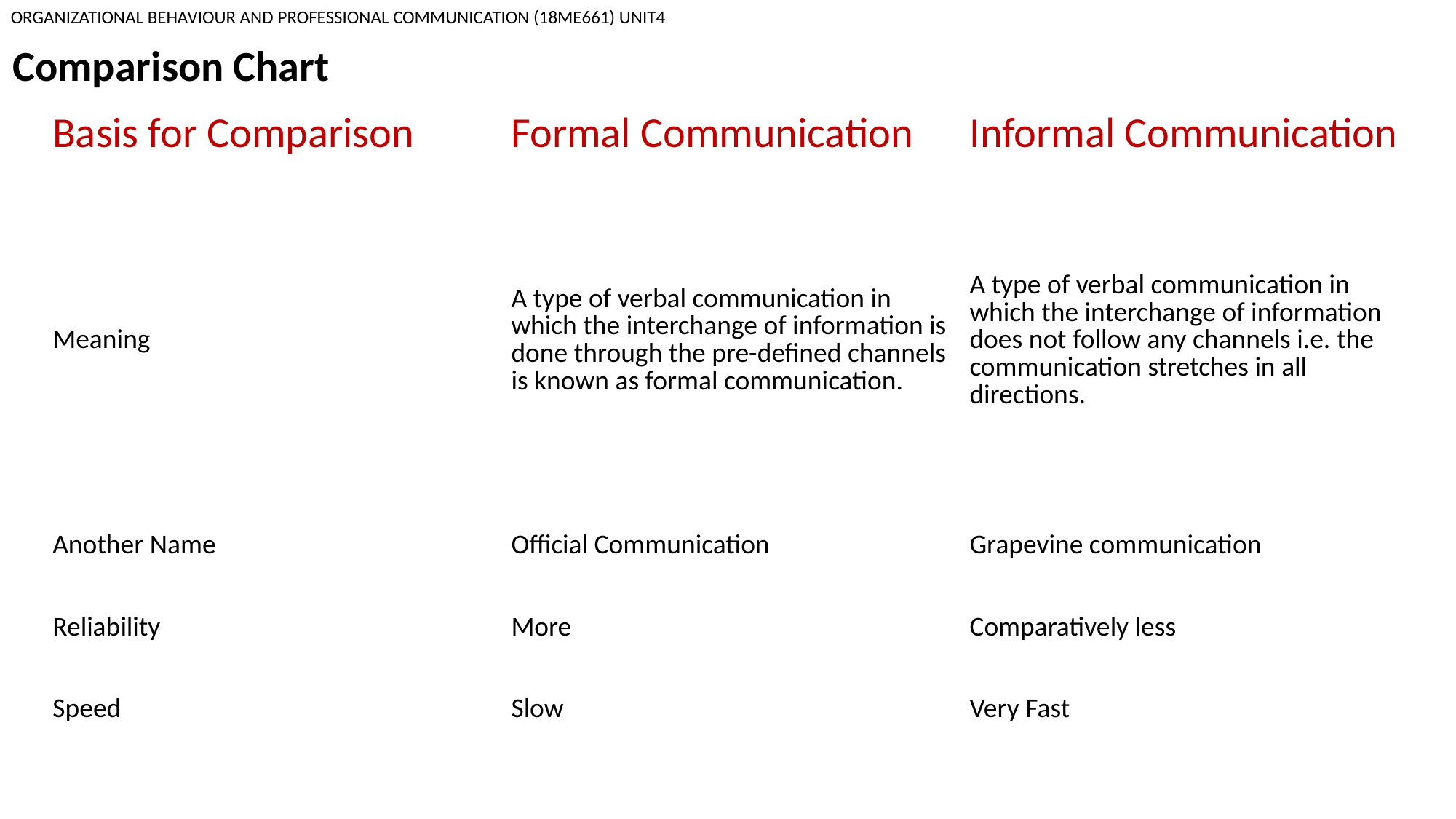

ORGANIZATIONAL BEHAVIOUR AND PROFESSIONAL COMMUNICATION (18ME661) UNIT4
Comparison Chart
| Basis for Comparison | Formal Communication | Informal Communication |
| --- | --- | --- |
| Meaning | A type of verbal communication in which the interchange of information is done through the pre-defined channels is known as formal communication. | A type of verbal communication in which the interchange of information does not follow any channels i.e. the communication stretches in all directions. |
| Another Name | Official Communication | Grapevine communication |
| Reliability | More | Comparatively less |
| Speed | Slow | Very Fast |